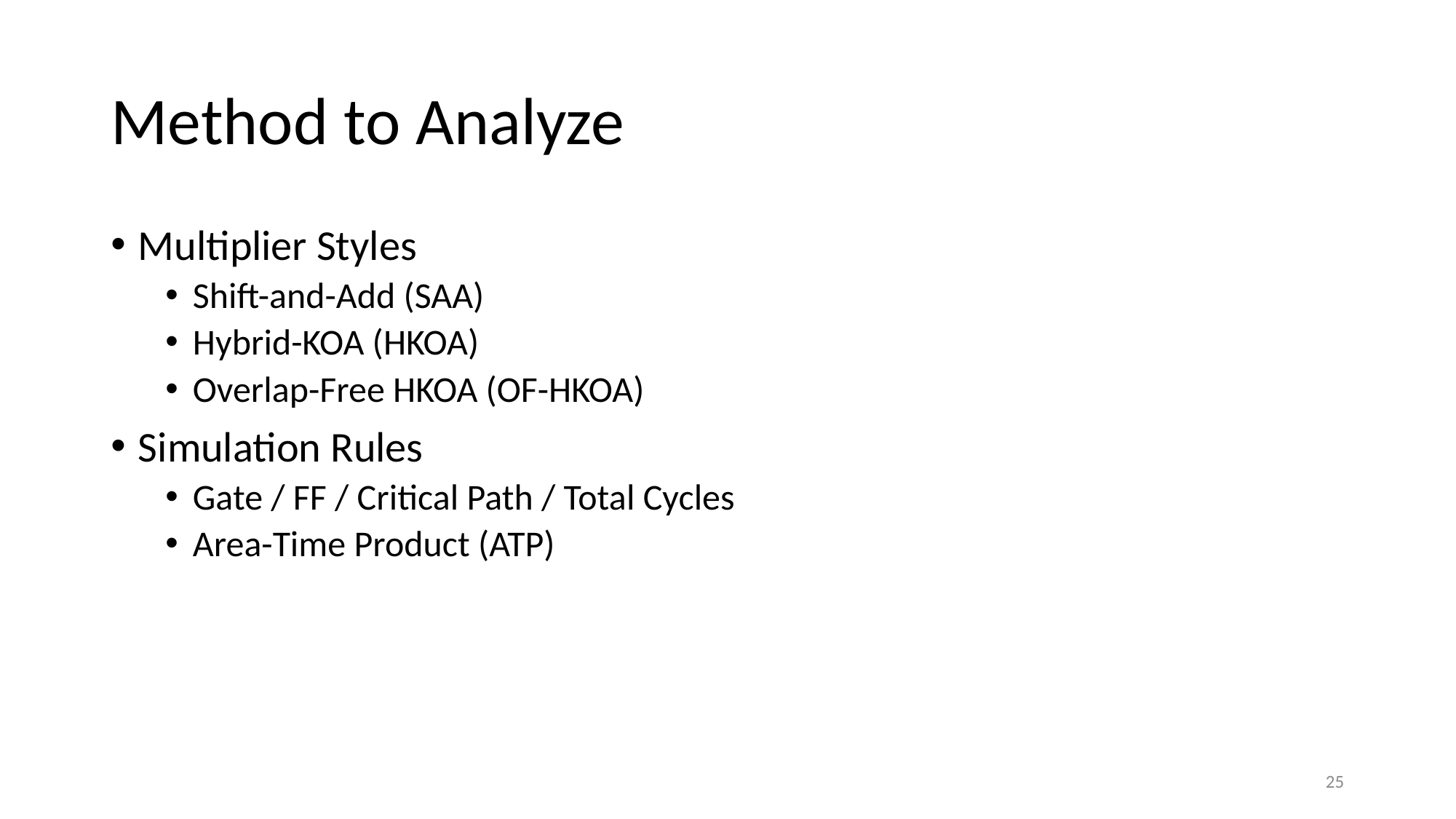

# Method to Analyze
Multiplier Styles
Shift-and-Add (SAA)
Hybrid-KOA (HKOA)
Overlap-Free HKOA (OF-HKOA)
Simulation Rules
Gate / FF / Critical Path / Total Cycles
Area-Time Product (ATP)
25